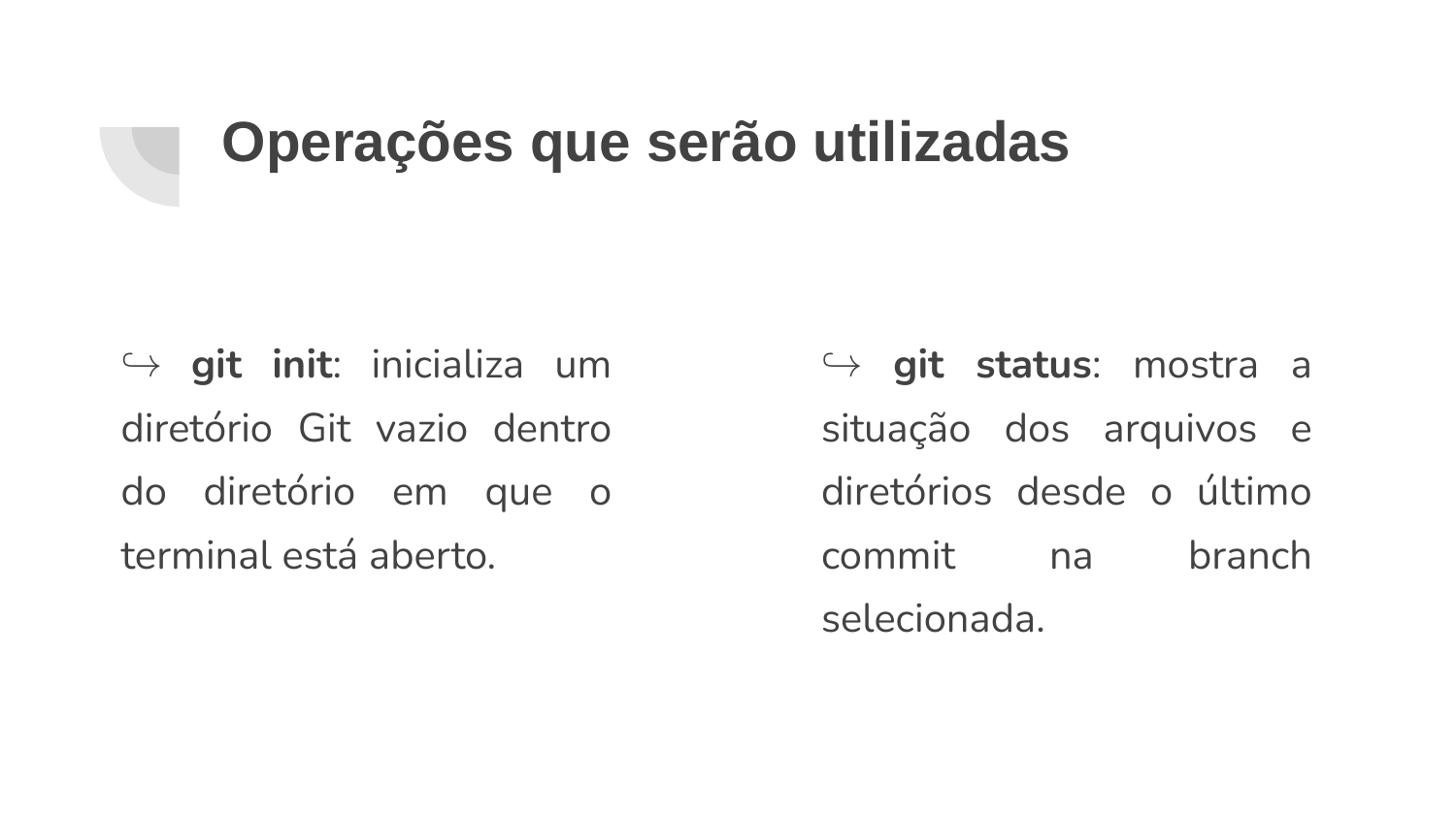

# Operações que serão utilizadas
↪ git init: inicializa um diretório Git vazio dentro do diretório em que o terminal está aberto.
↪ git status: mostra a situação dos arquivos e diretórios desde o último commit na branch selecionada.